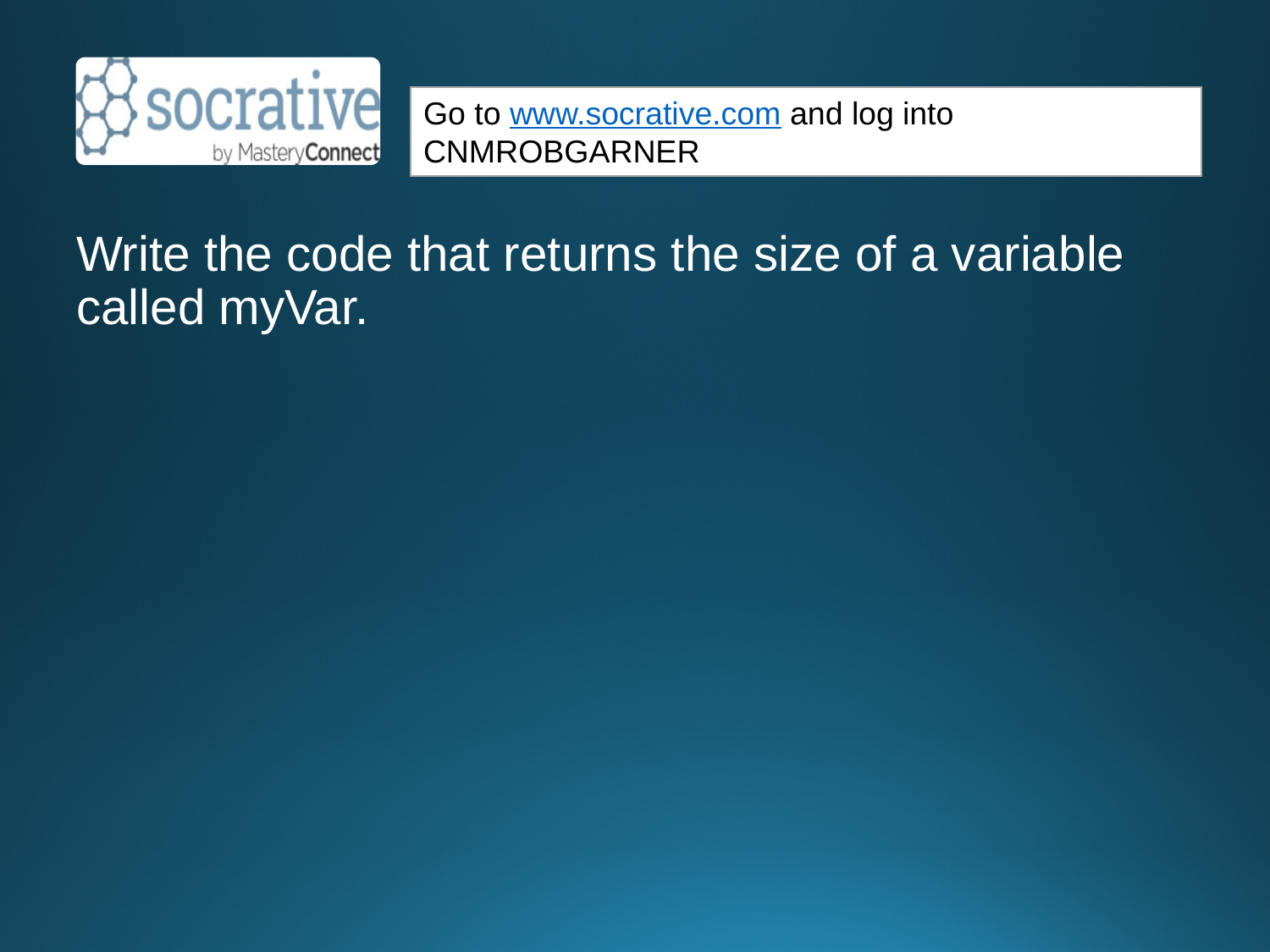

Write the code that returns the size of a variable called myVar.